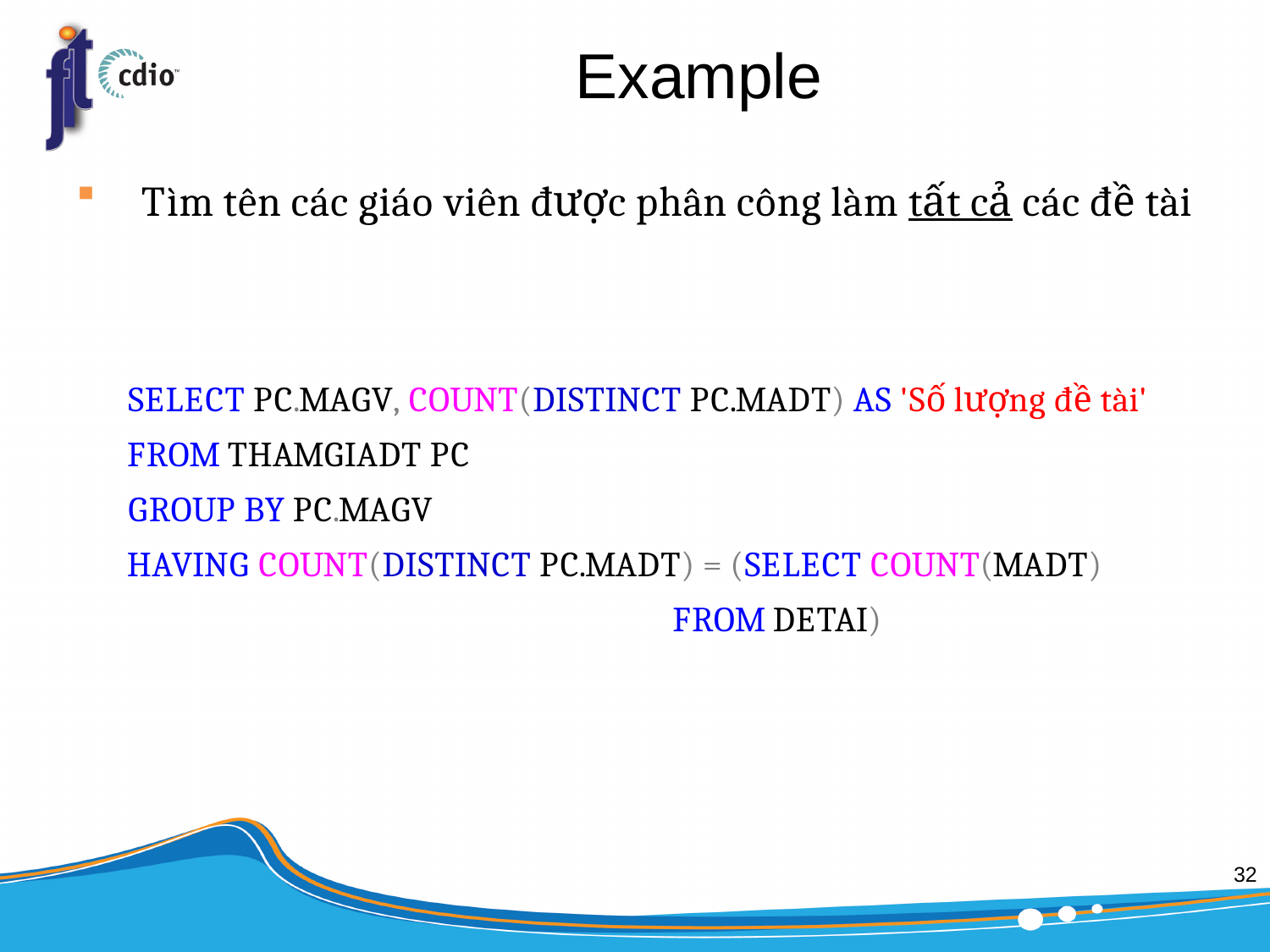

# Example
Tìm tên các giáo viên được phân công làm tất cả các đề tài
SELECT PC.MAGV, COUNT(DISTINCT PC.MADT) AS 'Số lượng đề tài'
FROM THAMGIADT PC
GROUP BY PC.MAGV
HAVING COUNT(DISTINCT PC.MADT) = (SELECT COUNT(MADT)
			                     FROM DETAI)
32